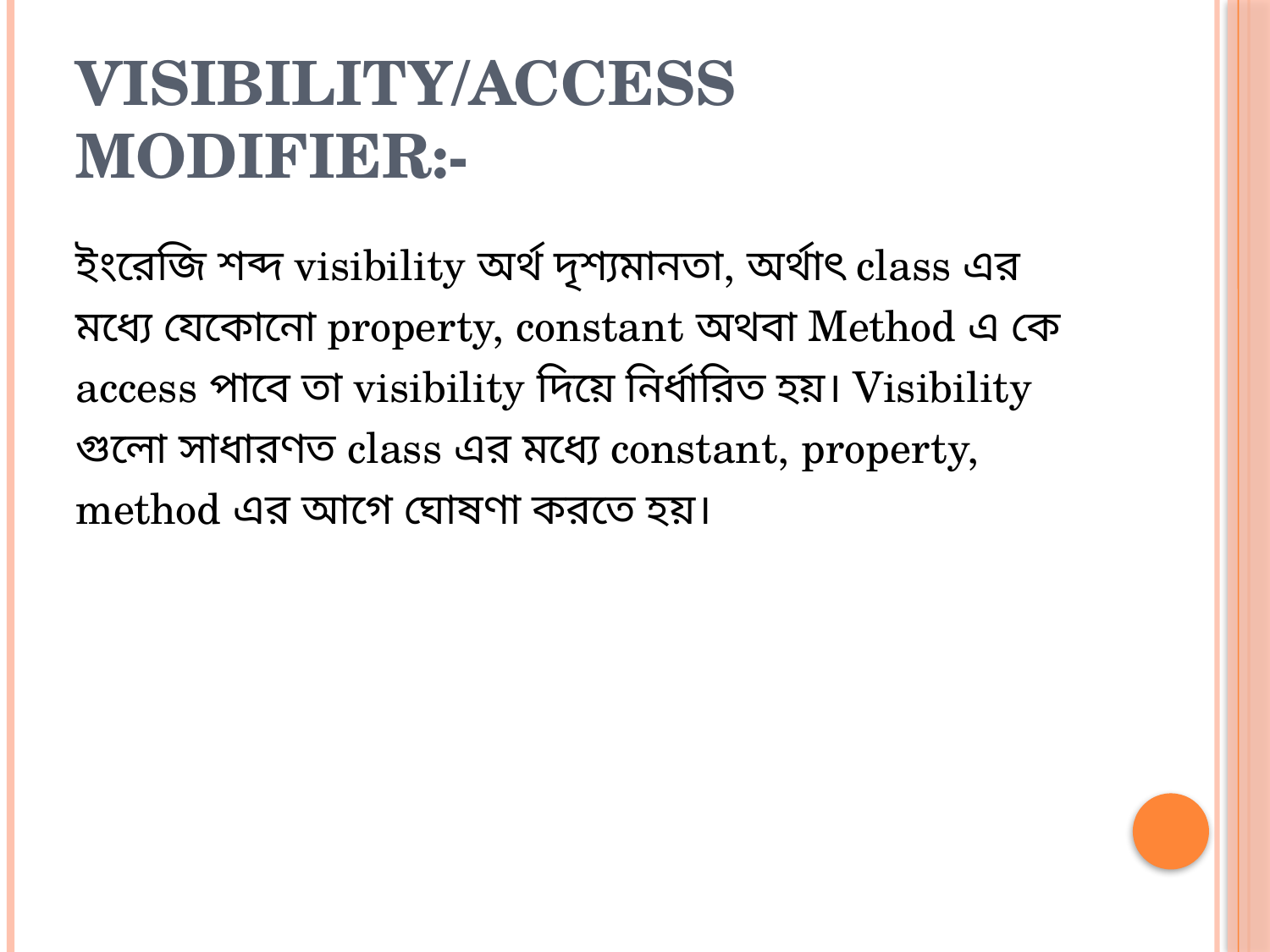

# Visibility/Access modifier:-
ইংরেজি শব্দ visibility অর্থ দৃশ্যমানতা, অর্থাৎ class এর মধ্যে যেকোনো property, constant অথবা Method এ কে access পাবে তা visibility দিয়ে নির্ধারিত হয়। Visibility গুলো সাধারণত class এর মধ্যে constant, property, method এর আগে ঘোষণা করতে হয়।